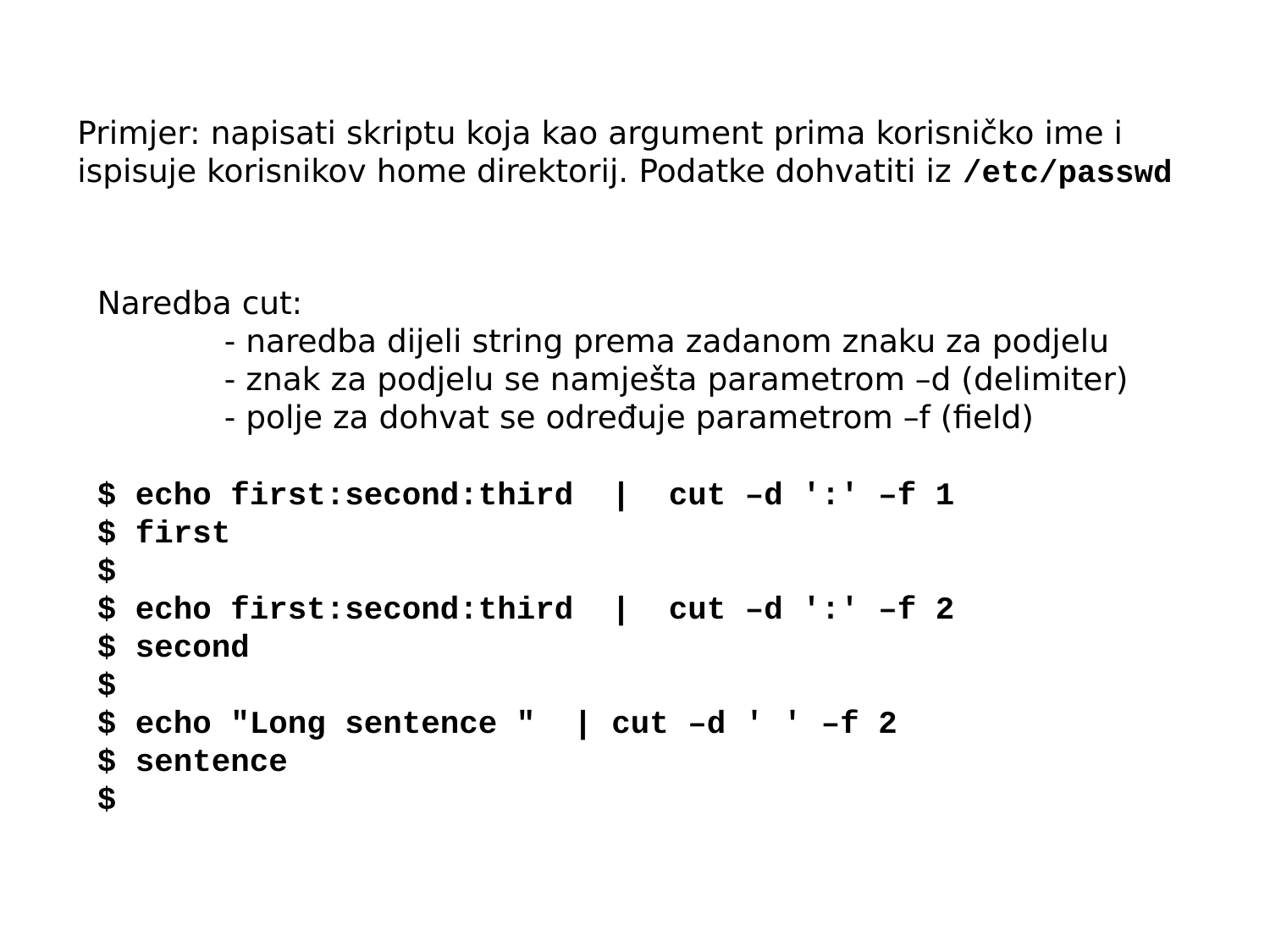

Primjer: napisati skriptu koja kao argument prima korisničko ime i ispisuje korisnikov home direktorij. Podatke dohvatiti iz /etc/passwd
Naredba cut:
	- naredba dijeli string prema zadanom znaku za podjelu
	- znak za podjelu se namješta parametrom –d (delimiter)
	- polje za dohvat se određuje parametrom –f (field)

$ echo first:second:third  |  cut –d ':' –f 1
$ first
$
$ echo first:second:third  |  cut –d ':' –f 2
$ second
$
$ echo "Long sentence "  | cut –d ' ' –f 2
$ sentence
$